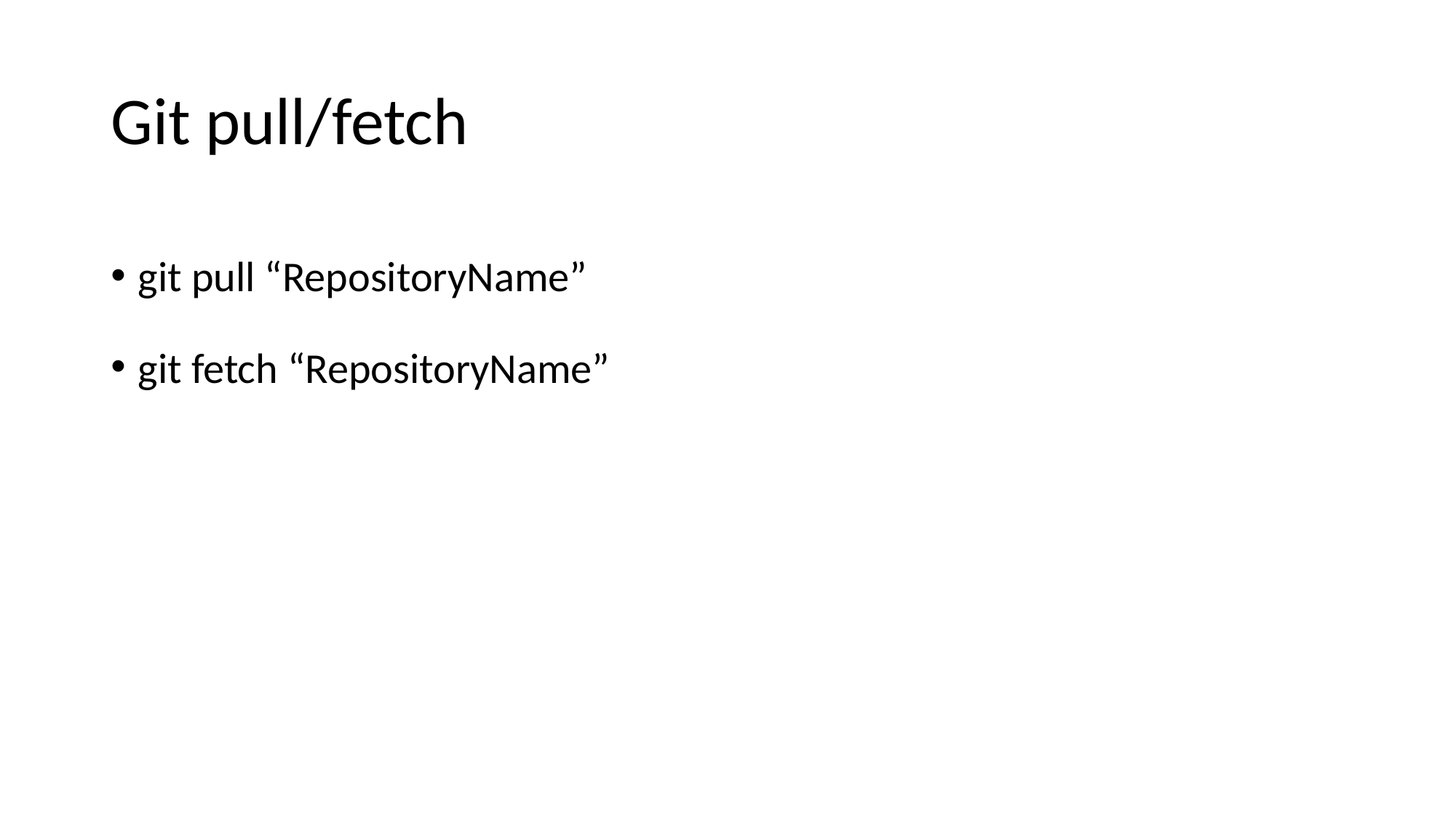

# Git pull/fetch
git pull “RepositoryName”
git fetch “RepositoryName”